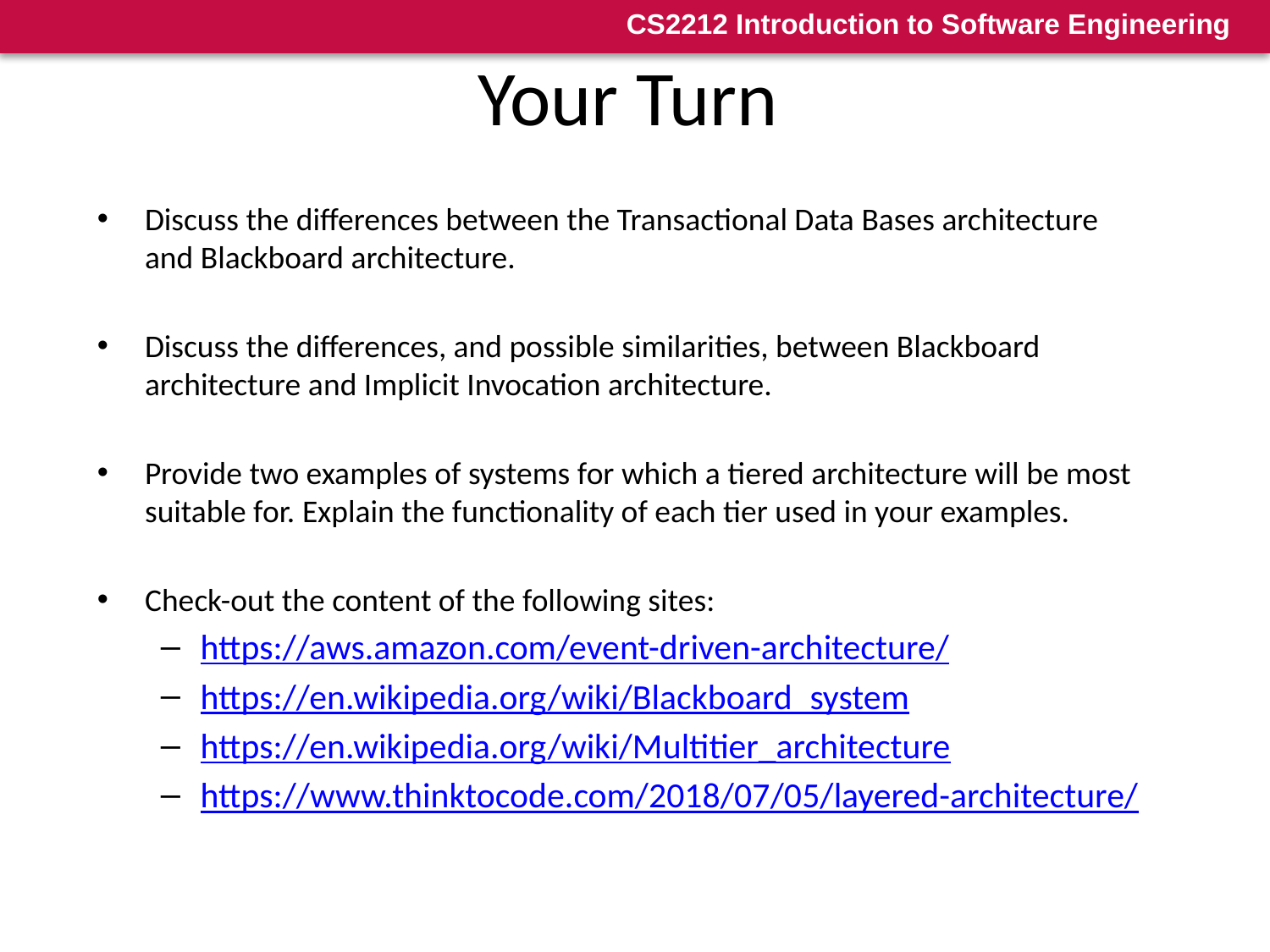

37
# Your Turn

Discuss the differences between the Transactional Data Bases architecture and Blackboard architecture.

Discuss the differences, and possible similarities, between Blackboard architecture and Implicit Invocation architecture.

Provide two examples of systems for which a tiered architecture will be most suitable for. Explain the functionality of each tier used in your examples.

Check-out the content of the following sites:
https://aws.amazon.com/event-driven-architecture/
https://en.wikipedia.org/wiki/Blackboard_system
https://en.wikipedia.org/wiki/Multitier_architecture
https://www.thinktocode.com/2018/07/05/layered-architecture/